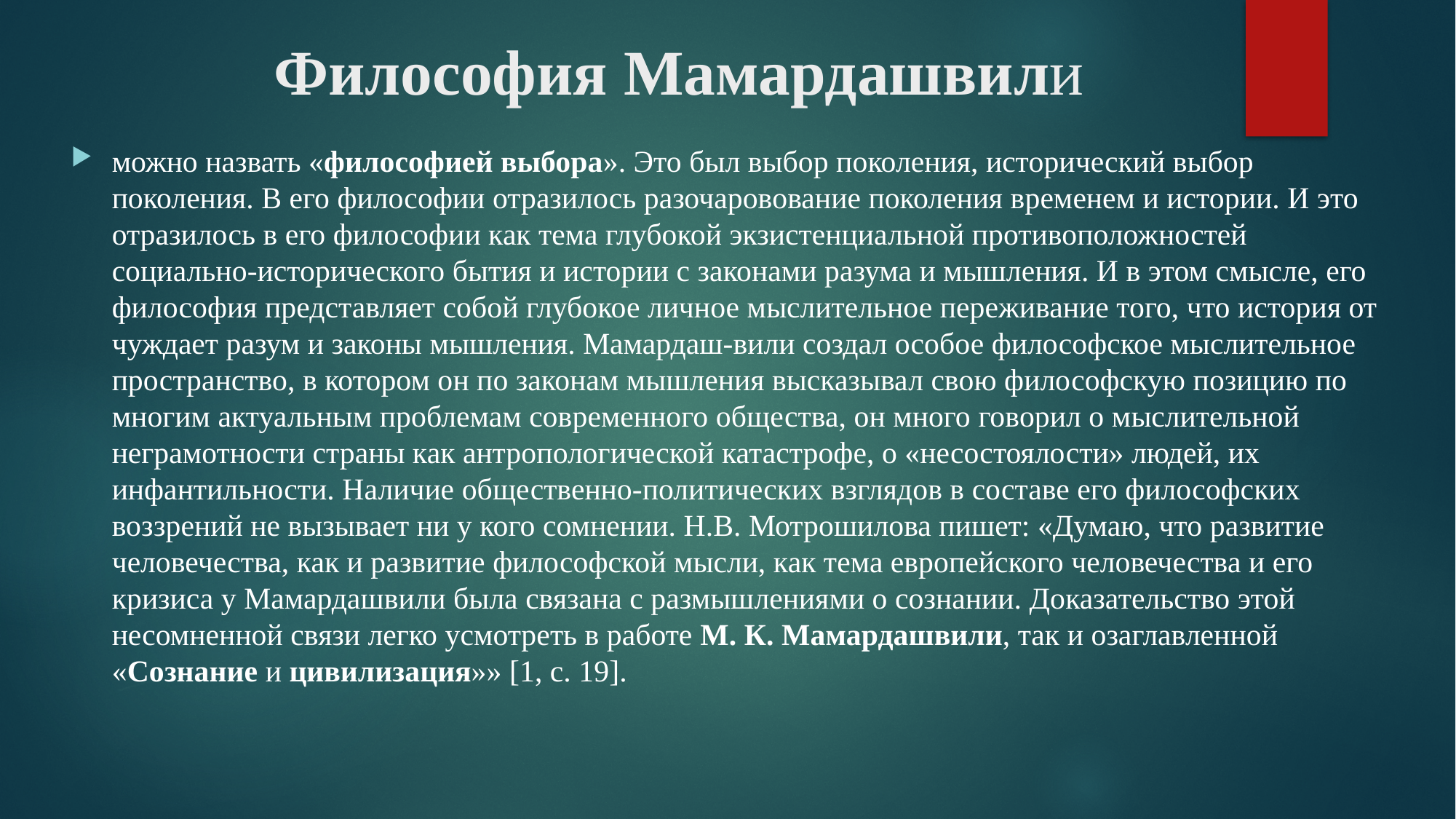

# Философия Мамардашвили
можно назвать «философией вы­бора». Это был выбор поколения, исторический выбор поколения. В его философии отразилось разочаровование поколения временем и истории. И это отразилось в его философии как тема глу­бокой экзистенциальной противоположностей социально-исторического бытия и истории с за­конами разума и мышления. И в этом смысле, его философия представляет собой глубокое личное мыслительное переживание того, что история от­чуждает разум и законы мышления. Мамардаш-вили создал особое философское мыслительное пространство, в котором он по законам мышления высказывал свою философскую позицию по мно­гим актуальным проблемам современного обще­ства, он много говорил о мыслительной неграмот­ности страны как антропологической катастрофе, о «несостоялости» людей, их инфантильности. Наличие общественно-политических взглядов в составе его философских воззрений не вызывает ни у кого сомнении. Н.В. Мотрошилова пишет: «Думаю, что развитие человечества, как и разви­тие философской мысли, как тема европейского человечества и его кризиса у Мамардашвили была связана с размышлениями о сознании. Доказа­тельство этой несомненной связи легко усмотреть в работе М. К. Мамардашвили, так и озаглавлен­ной «Сознание и цивилизация»» [1, с. 19].